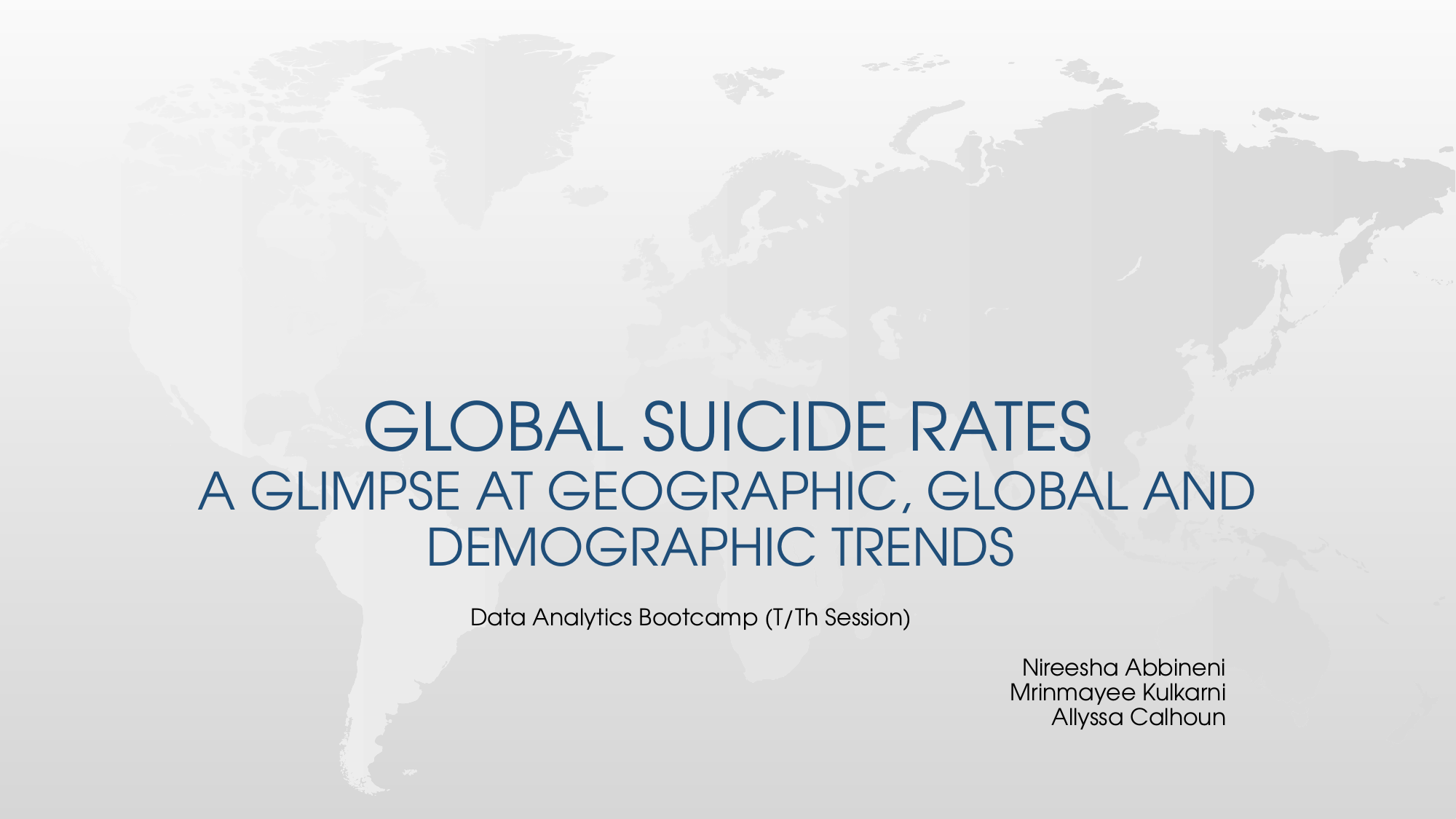

# Global Suicide Rates A glimpse at geographic, global and Demographic trends
Data Analytics Bootcamp (T/Th Session)

						Nireesha Abbineni
Mrinmayee Kulkarni
Allyssa Calhoun